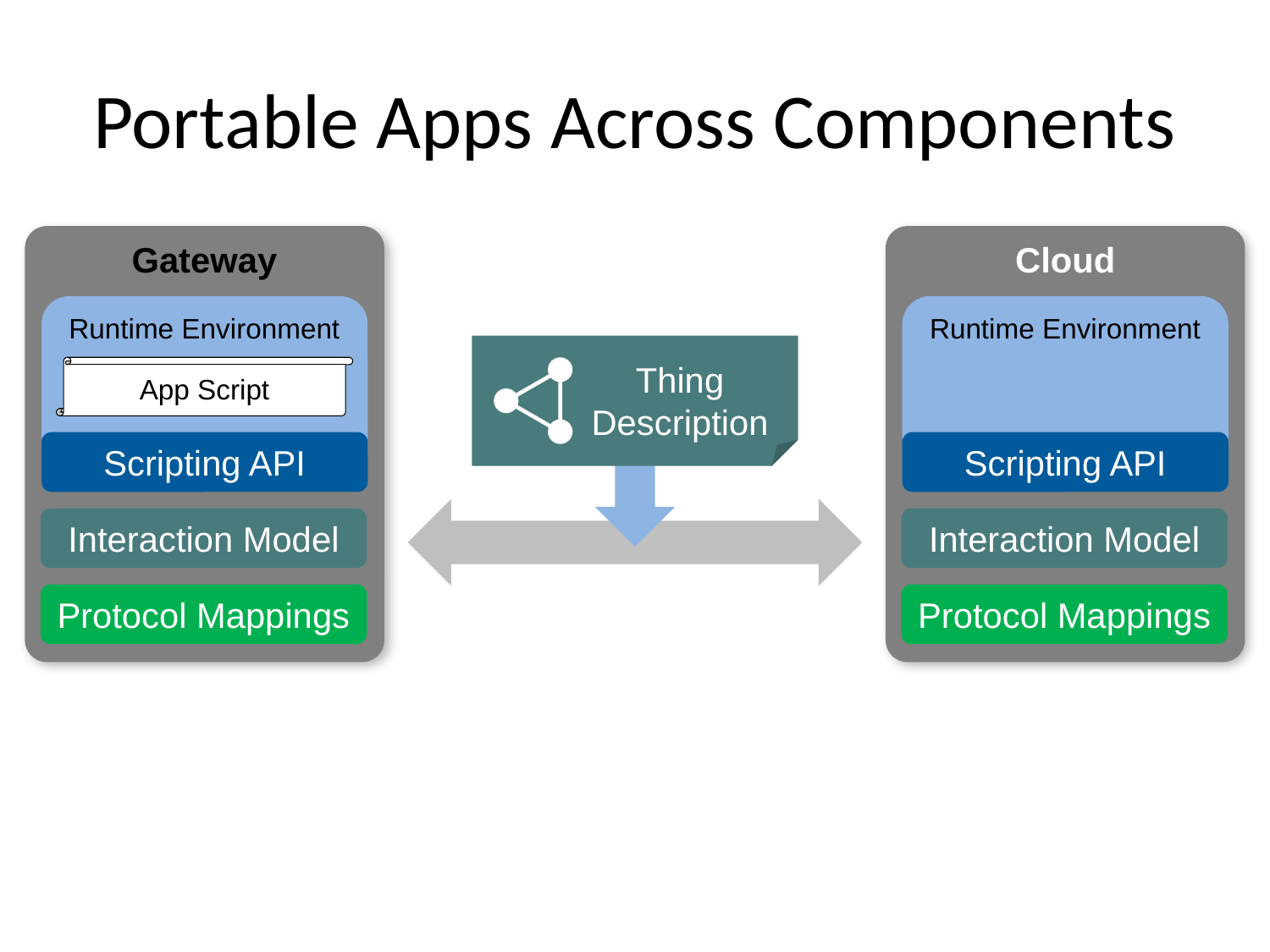

# Portable Apps Across Components
Gateway
Cloud
Runtime Environment
Runtime Environment
Thing
Description

App Script

Scripting API
Scripting API

Interaction Model
Interaction Model
Protocol Mappings
Protocol Mappings